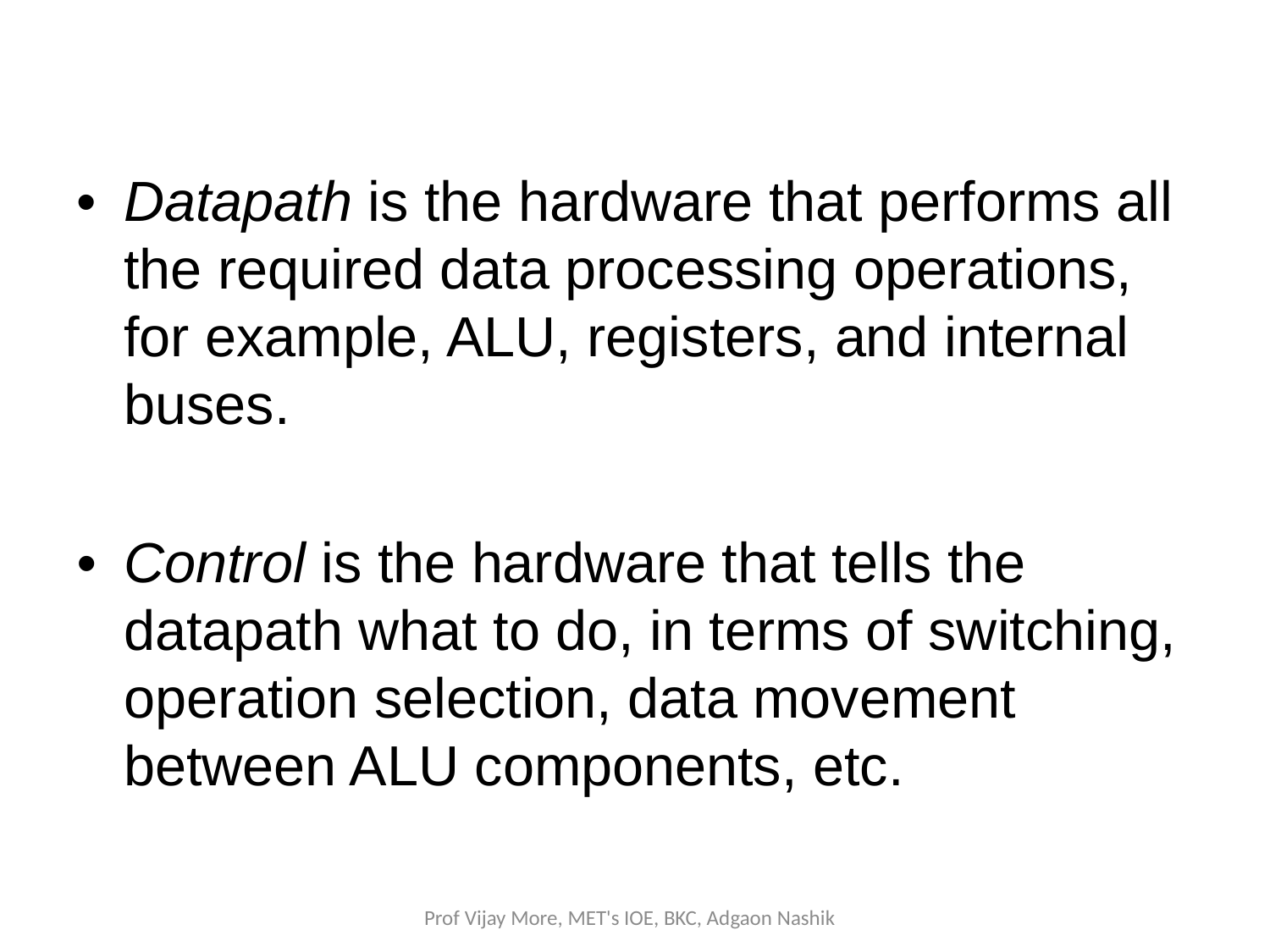

• 	Datapath is the hardware that performs all the required data processing operations, for example, ALU, registers, and internal buses.

• 	Control is the hardware that tells the datapath what to do, in terms of switching, operation selection, data movement between ALU components, etc.
Prof Vijay More, MET's IOE, BKC, Adgaon Nashik